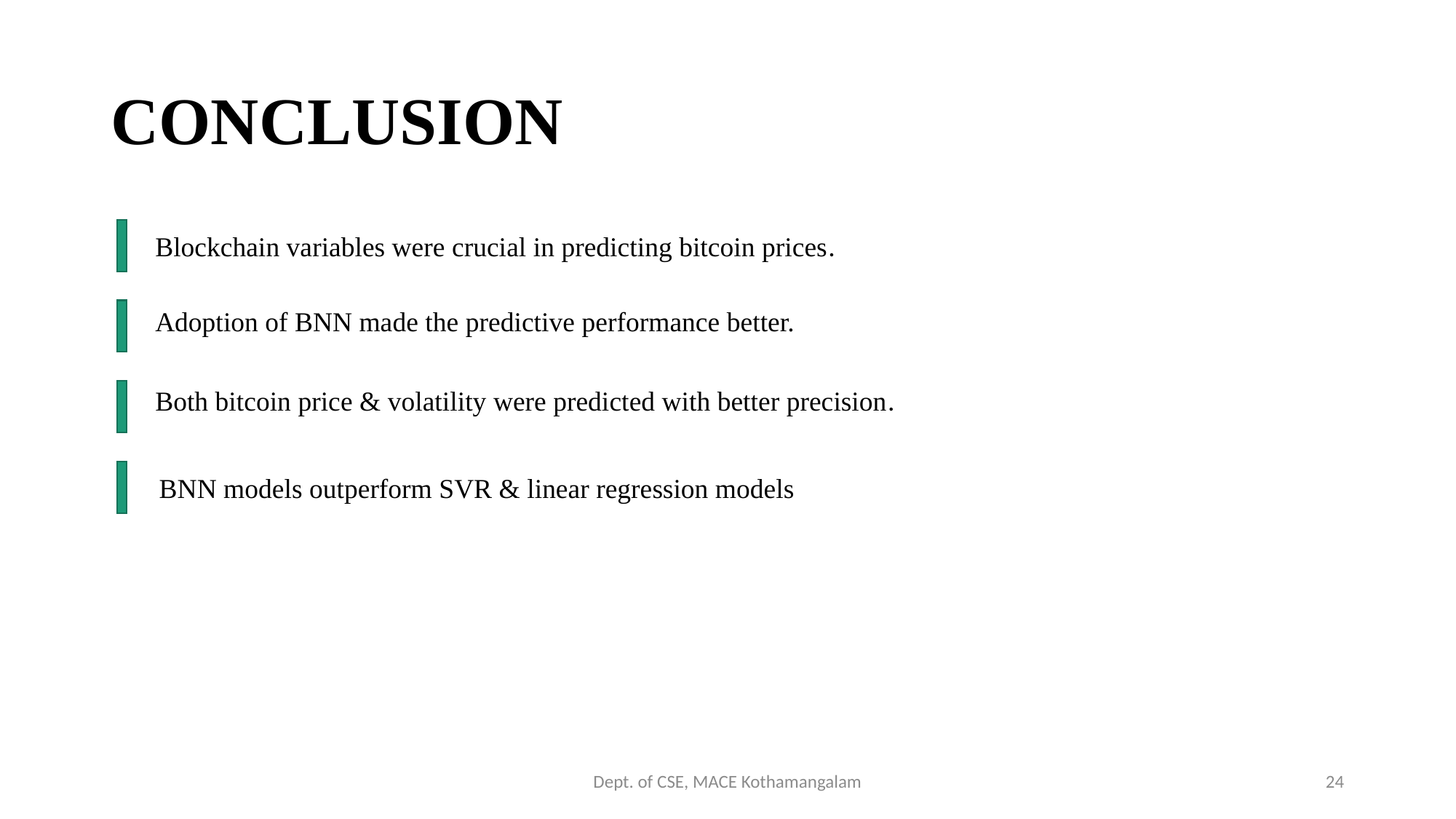

# CONCLUSION
Blockchain variables were crucial in predicting bitcoin prices.

Adoption of BNN made the predictive performance better.

Both bitcoin price & volatility were predicted with better precision.

BNN models outperform SVR & linear regression models

Dept. of CSE, MACE Kothamangalam
24